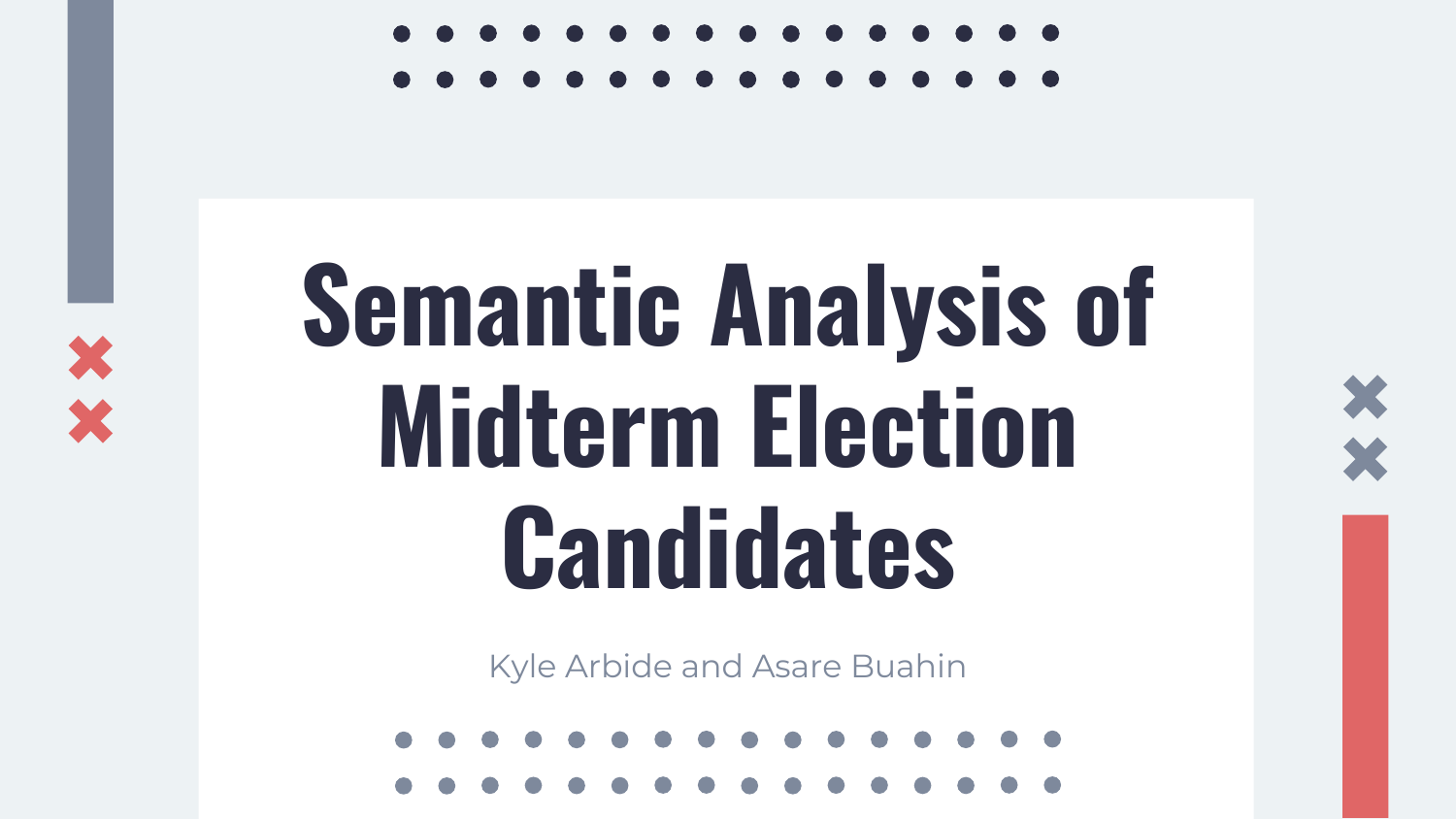

# Semantic Analysis of Midterm Election Candidates
Kyle Arbide and Asare Buahin